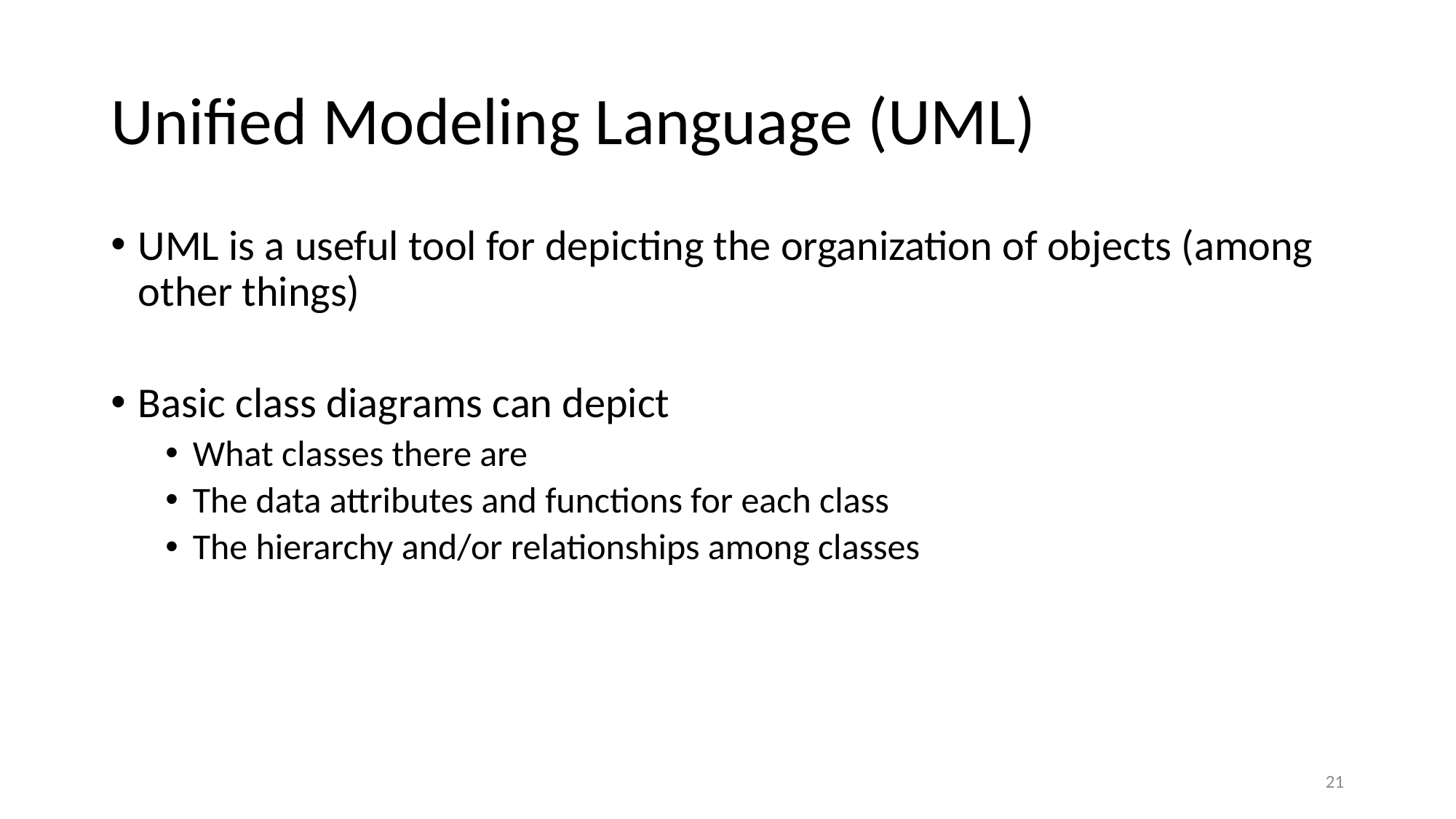

# Unified Modeling Language (UML)
UML is a useful tool for depicting the organization of objects (among other things)
Basic class diagrams can depict
What classes there are
The data attributes and functions for each class
The hierarchy and/or relationships among classes

21